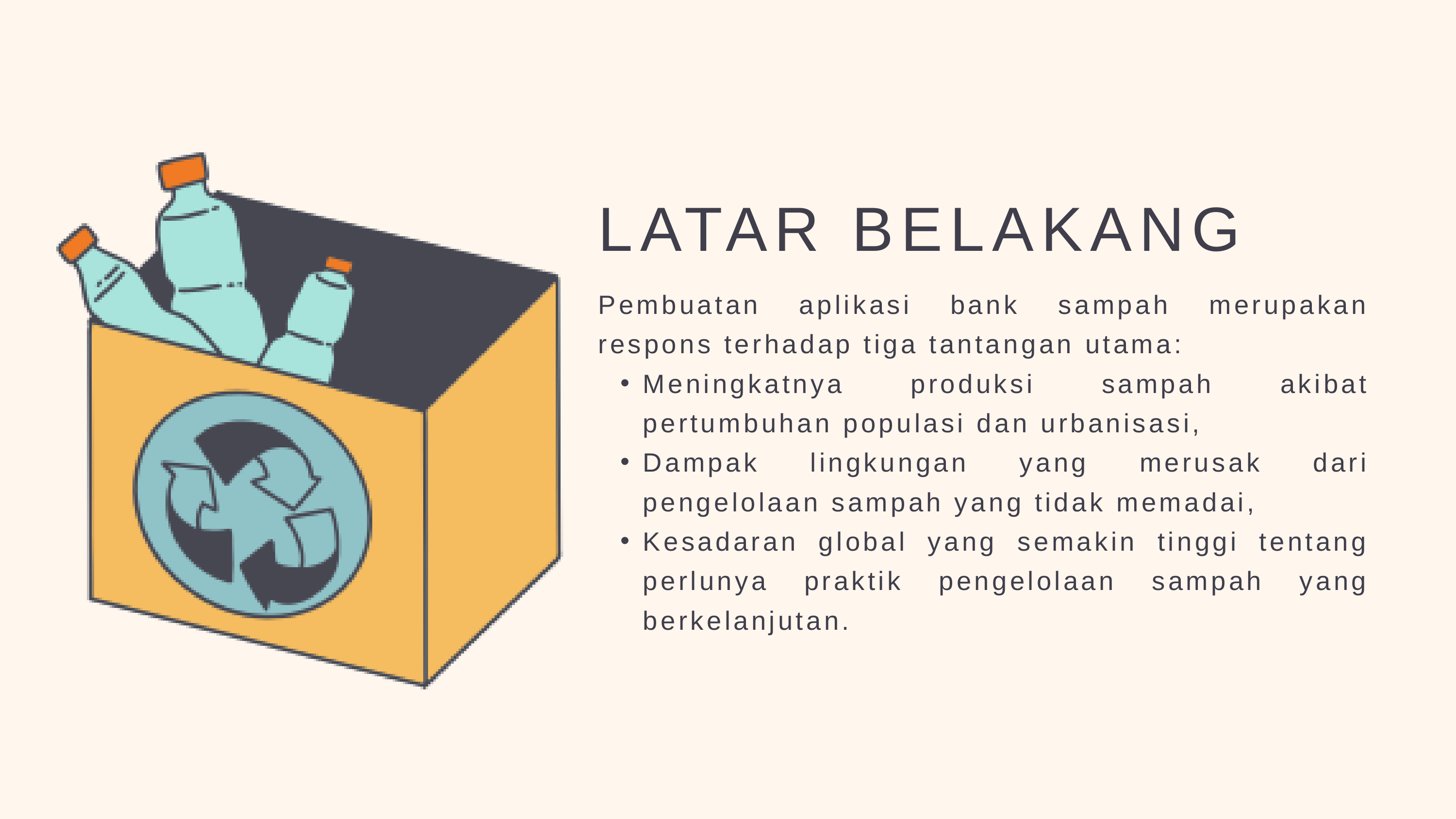

LATAR BELAKANG
Pembuatan aplikasi bank sampah merupakan respons terhadap tiga tantangan utama:
Meningkatnya produksi sampah akibat pertumbuhan populasi dan urbanisasi,
Dampak lingkungan yang merusak dari pengelolaan sampah yang tidak memadai,
Kesadaran global yang semakin tinggi tentang perlunya praktik pengelolaan sampah yang berkelanjutan.